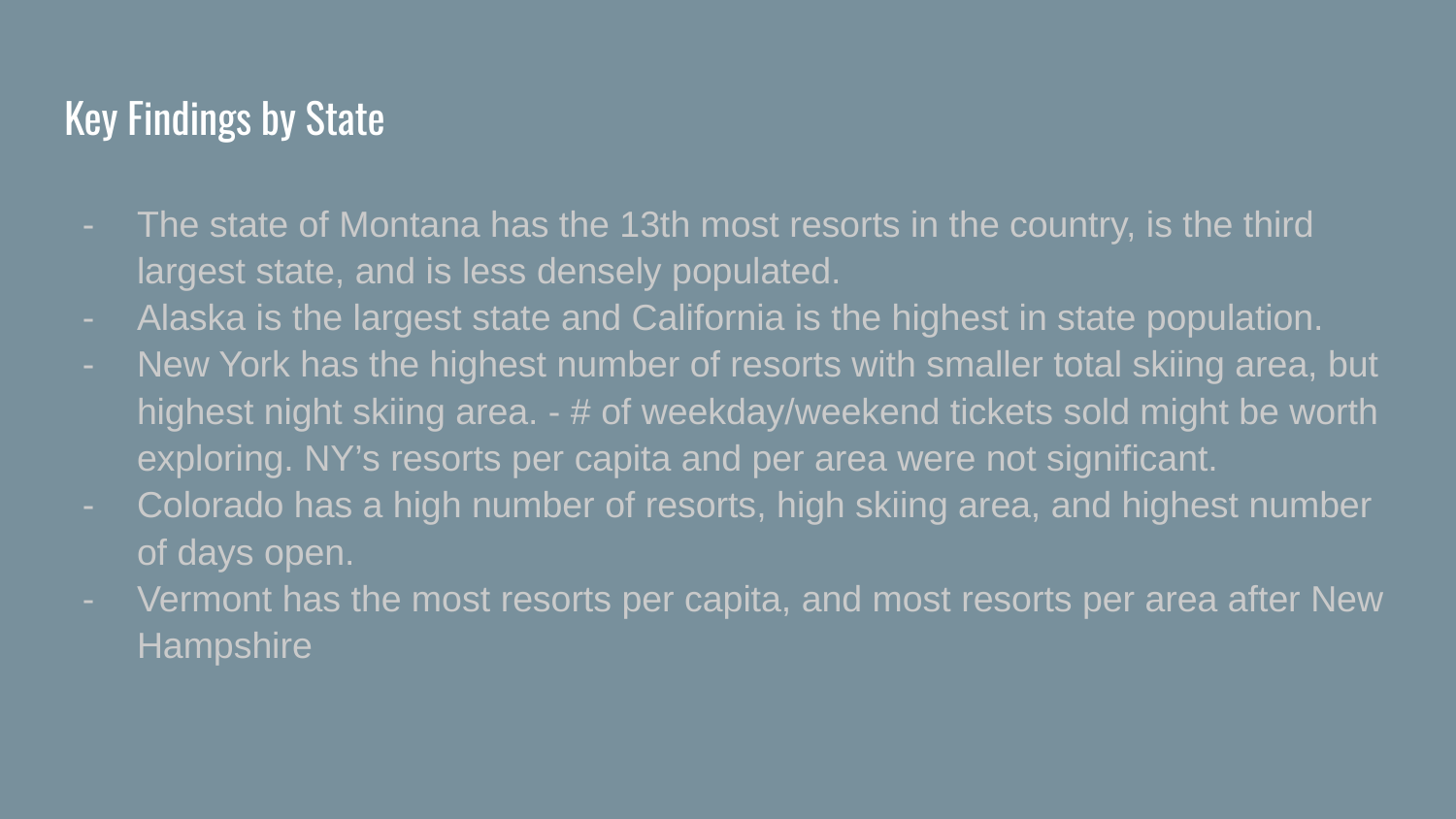

# Key Findings by State
The state of Montana has the 13th most resorts in the country, is the third largest state, and is less densely populated.
Alaska is the largest state and California is the highest in state population.
New York has the highest number of resorts with smaller total skiing area, but highest night skiing area. - # of weekday/weekend tickets sold might be worth exploring. NY’s resorts per capita and per area were not significant.
Colorado has a high number of resorts, high skiing area, and highest number of days open.
Vermont has the most resorts per capita, and most resorts per area after New Hampshire